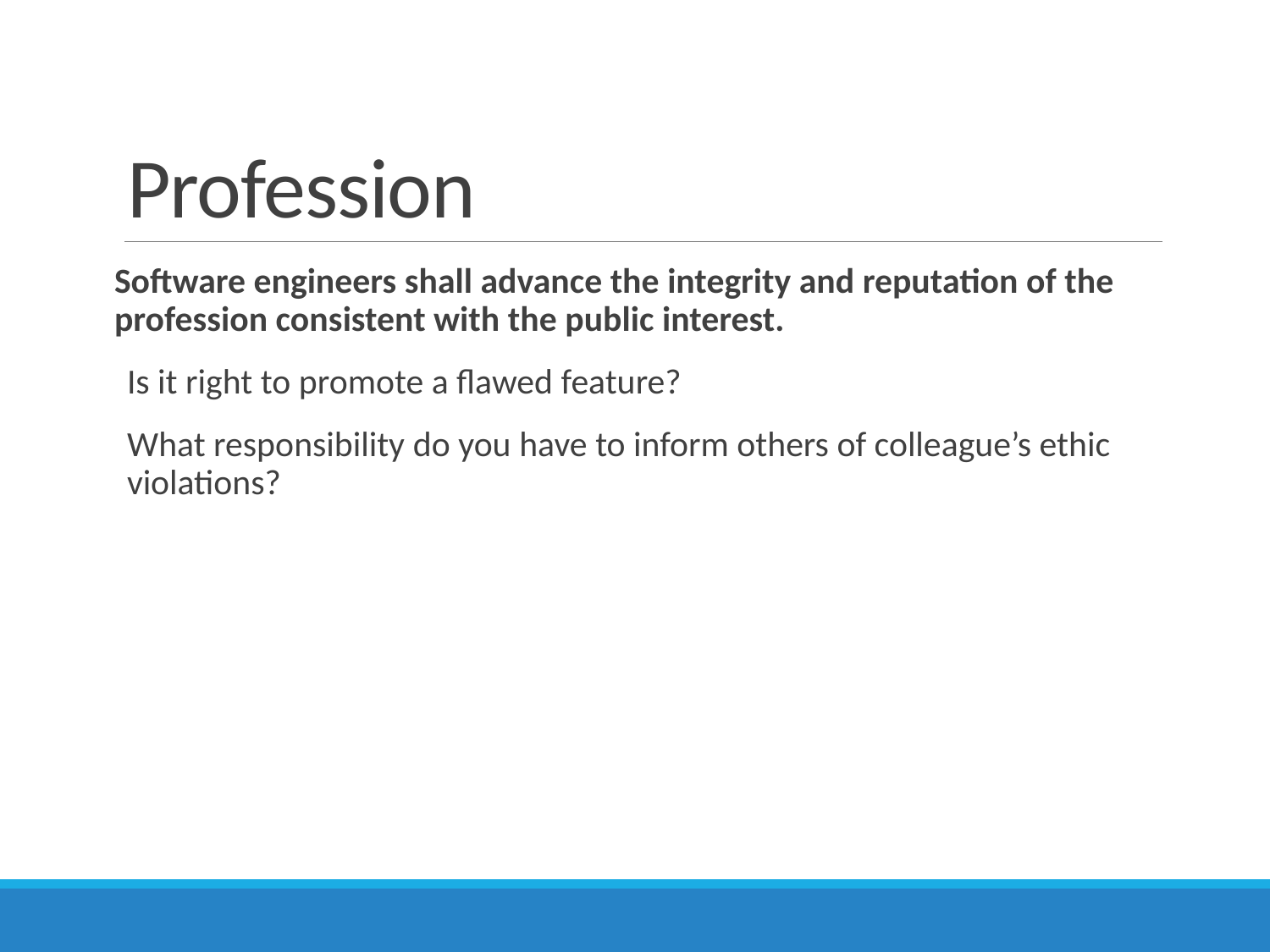

# Profession
Software engineers shall advance the integrity and reputation of the profession consistent with the public interest.
Is it right to promote a flawed feature?
What responsibility do you have to inform others of colleague’s ethic violations?